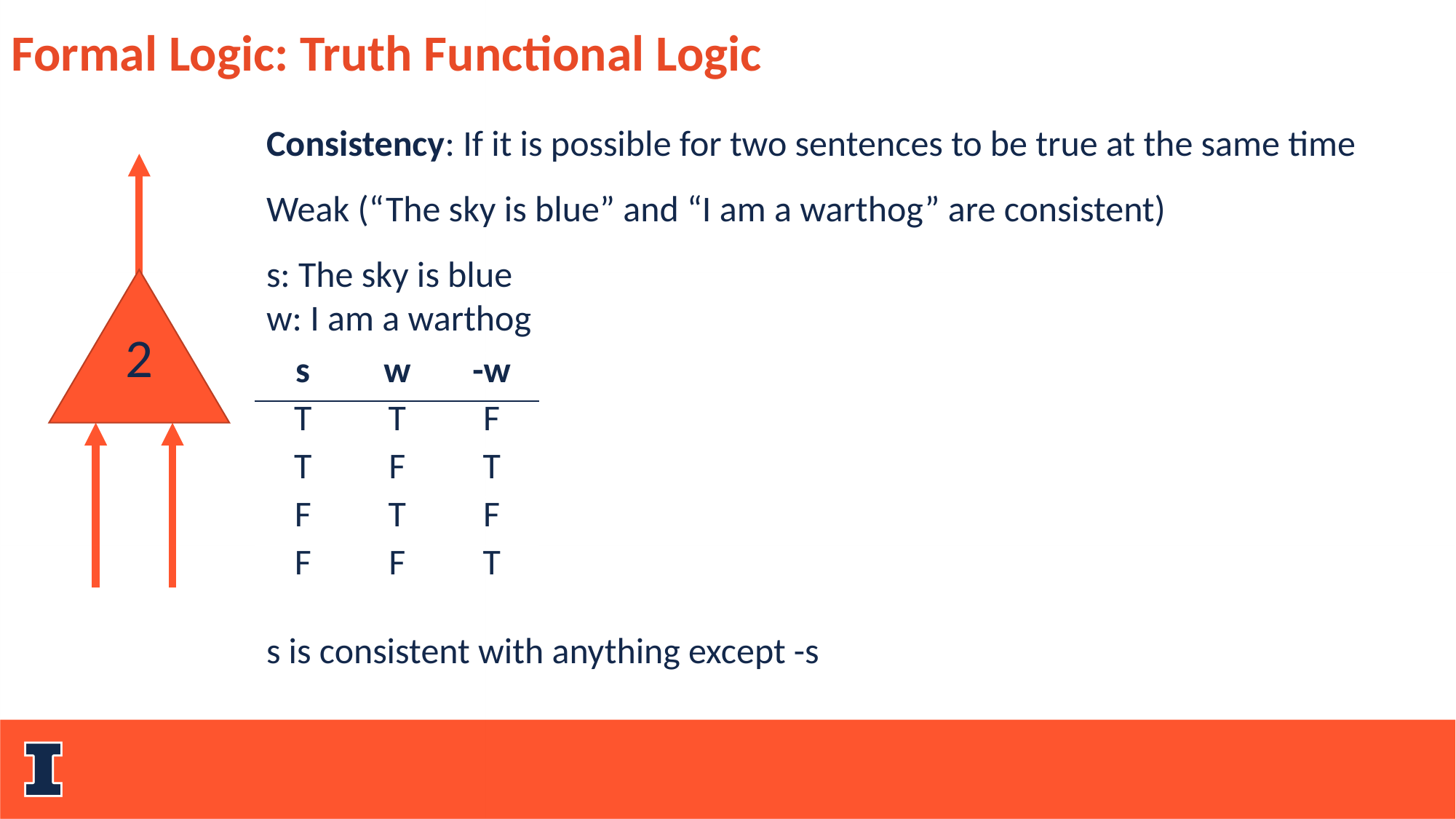

Formal Logic: Truth Functional Logic
Consistency: If it is possible for two sentences to be true at the same time

Weak (“The sky is blue” and “I am a warthog” are consistent)

s: The sky is blue
w: I am a warthog
2

| s | w | -w |
| --- | --- | --- |
| T | T | F |
| T | F | T |
| F | T | F |
| F | F | T |
s is consistent with anything except -s